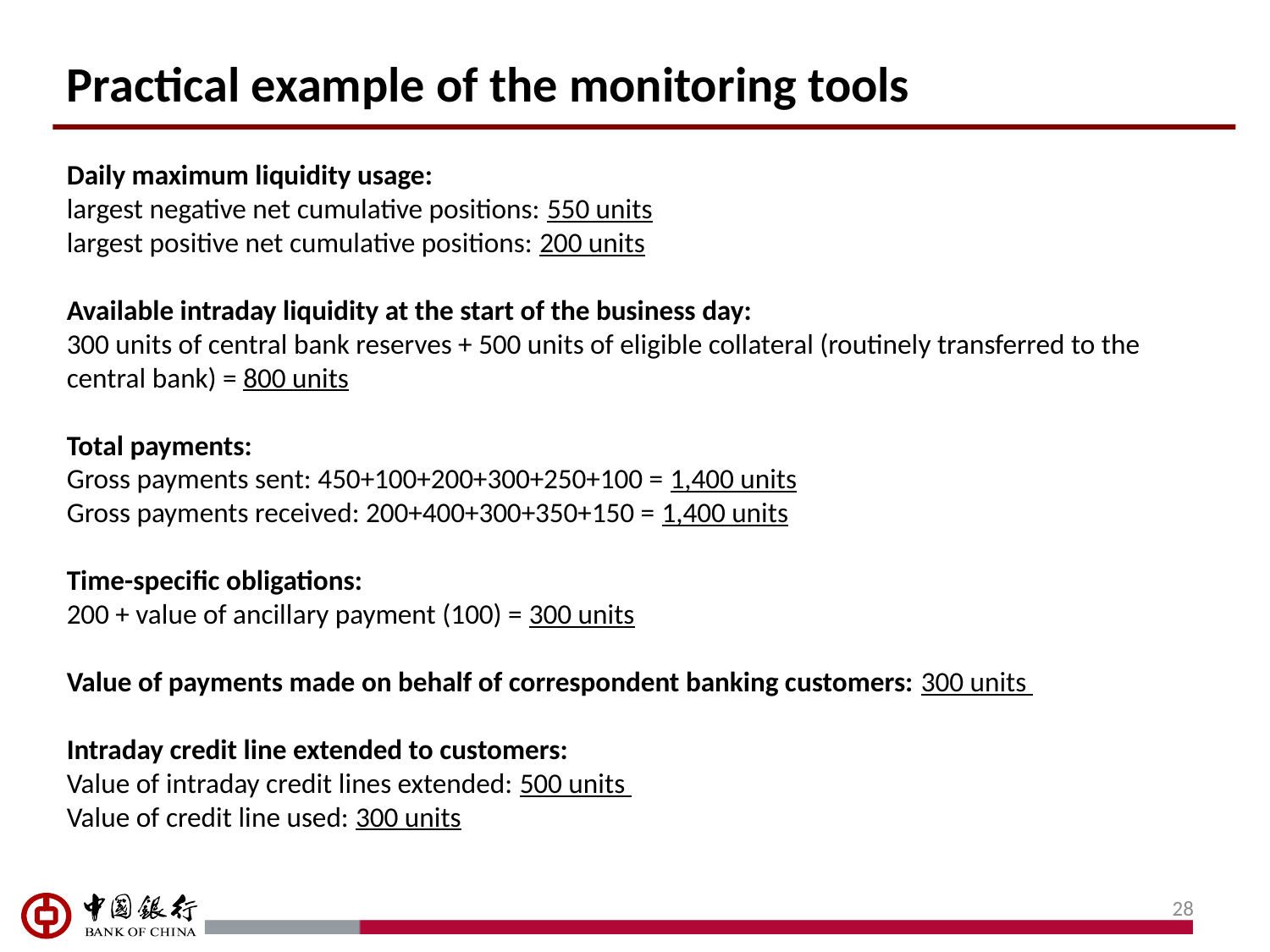

Practical example of the monitoring tools
Daily maximum liquidity usage:
largest negative net cumulative positions: 550 units
largest positive net cumulative positions: 200 units

Available intraday liquidity at the start of the business day:
300 units of central bank reserves + 500 units of eligible collateral (routinely transferred to the central bank) = 800 units

Total payments:
Gross payments sent: 450+100+200+300+250+100 = 1,400 units
Gross payments received: 200+400+300+350+150 = 1,400 units

Time-specific obligations:
200 + value of ancillary payment (100) = 300 units

Value of payments made on behalf of correspondent banking customers: 300 units

Intraday credit line extended to customers:
Value of intraday credit lines extended: 500 units
Value of credit line used: 300 units
28